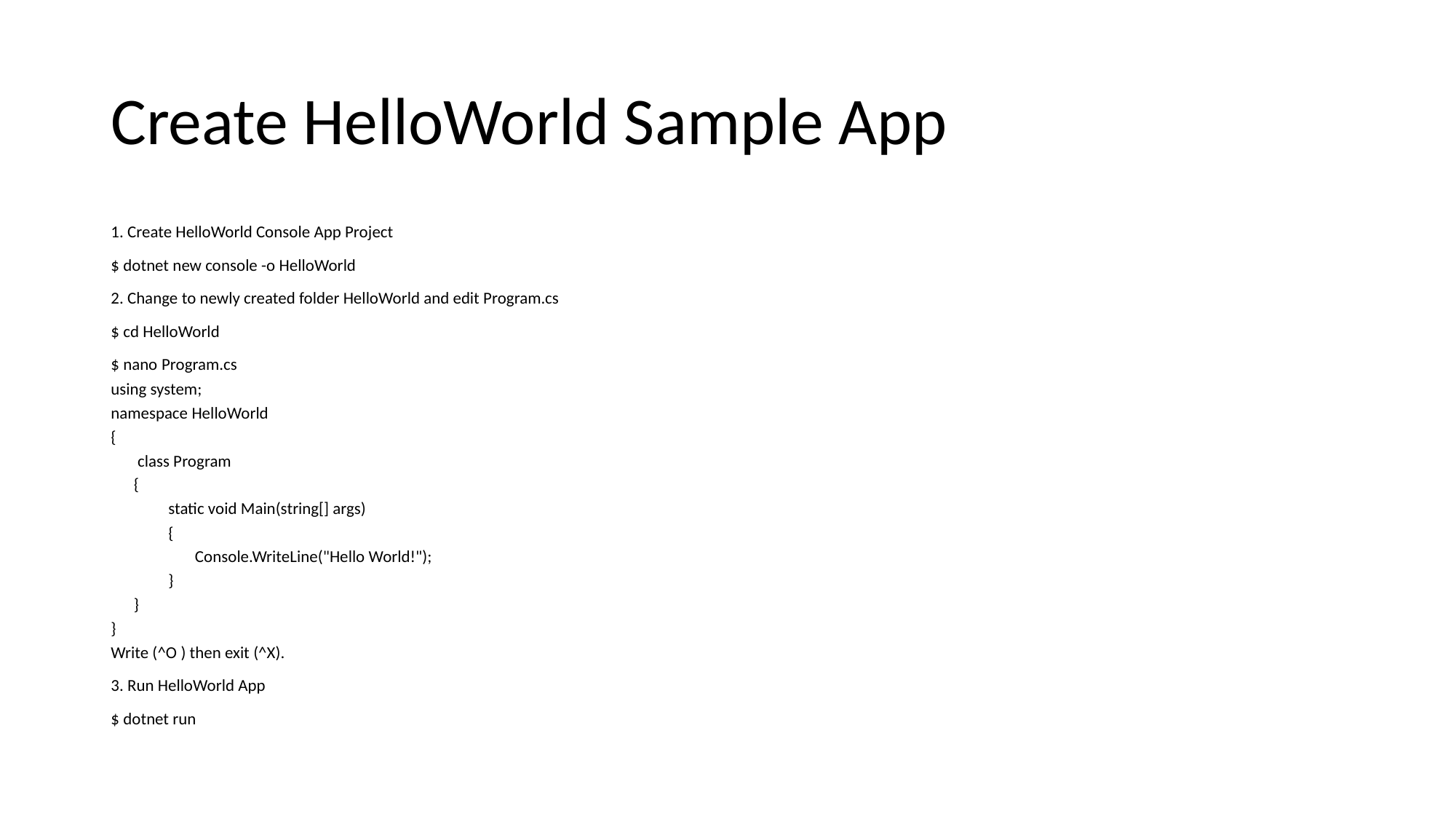

# Create HelloWorld Sample App
1. Create HelloWorld Console App Project
$ dotnet new console -o HelloWorld
2. Change to newly created folder HelloWorld and edit Program.cs
$ cd HelloWorld
$ nano Program.cs
using system;
namespace HelloWorld
{
       class Program
      {
               static void Main(string[] args)
               {
                      Console.WriteLine("Hello World!");
               }
      }
}
Write (^O ) then exit (^X).
3. Run HelloWorld App
$ dotnet run